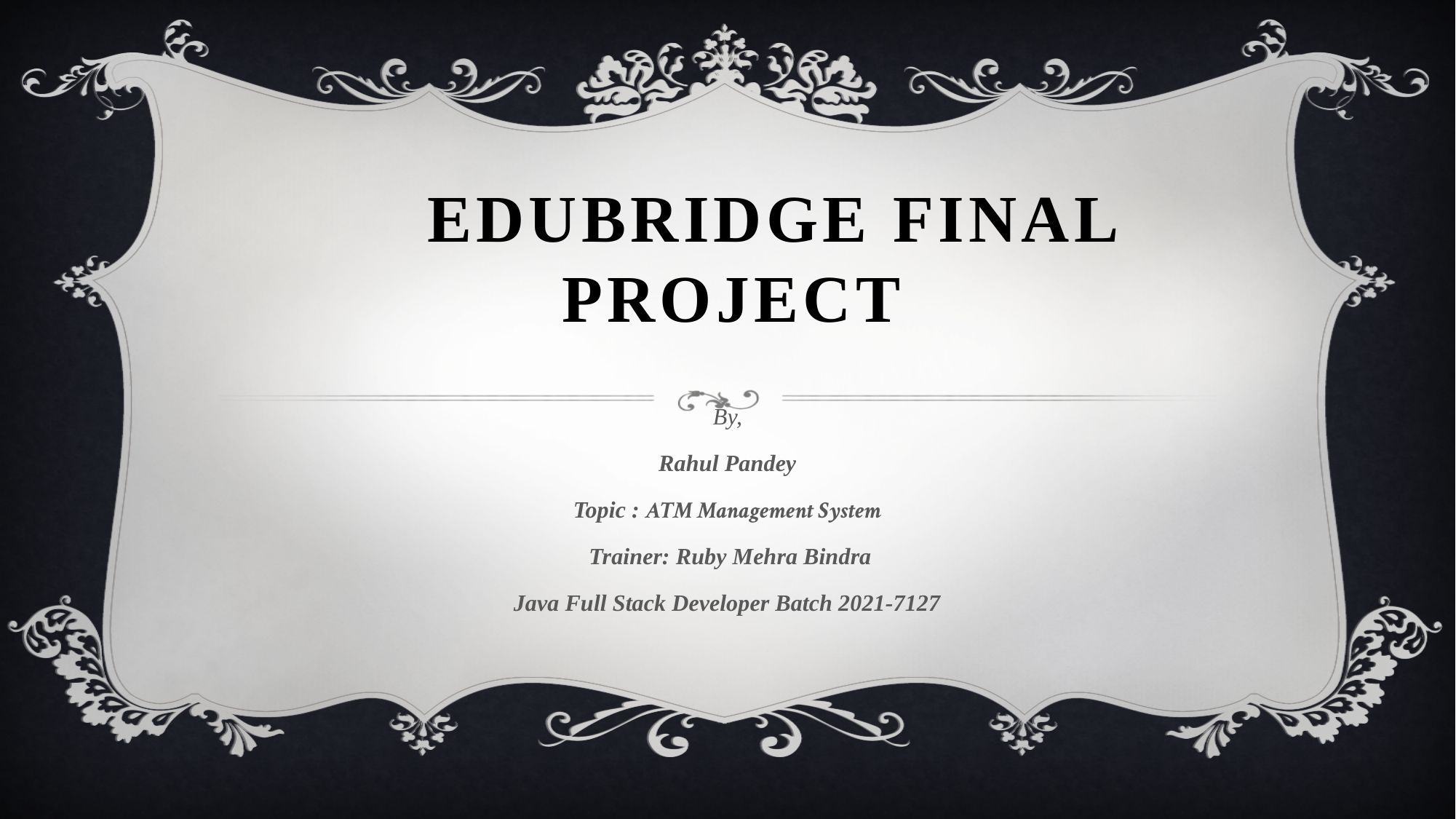

# EDUBRIDGE final Project
By,
Rahul Pandey
Topic : ATM Management System
 Trainer: Ruby Mehra Bindra
Java Full Stack Developer Batch 2021-7127